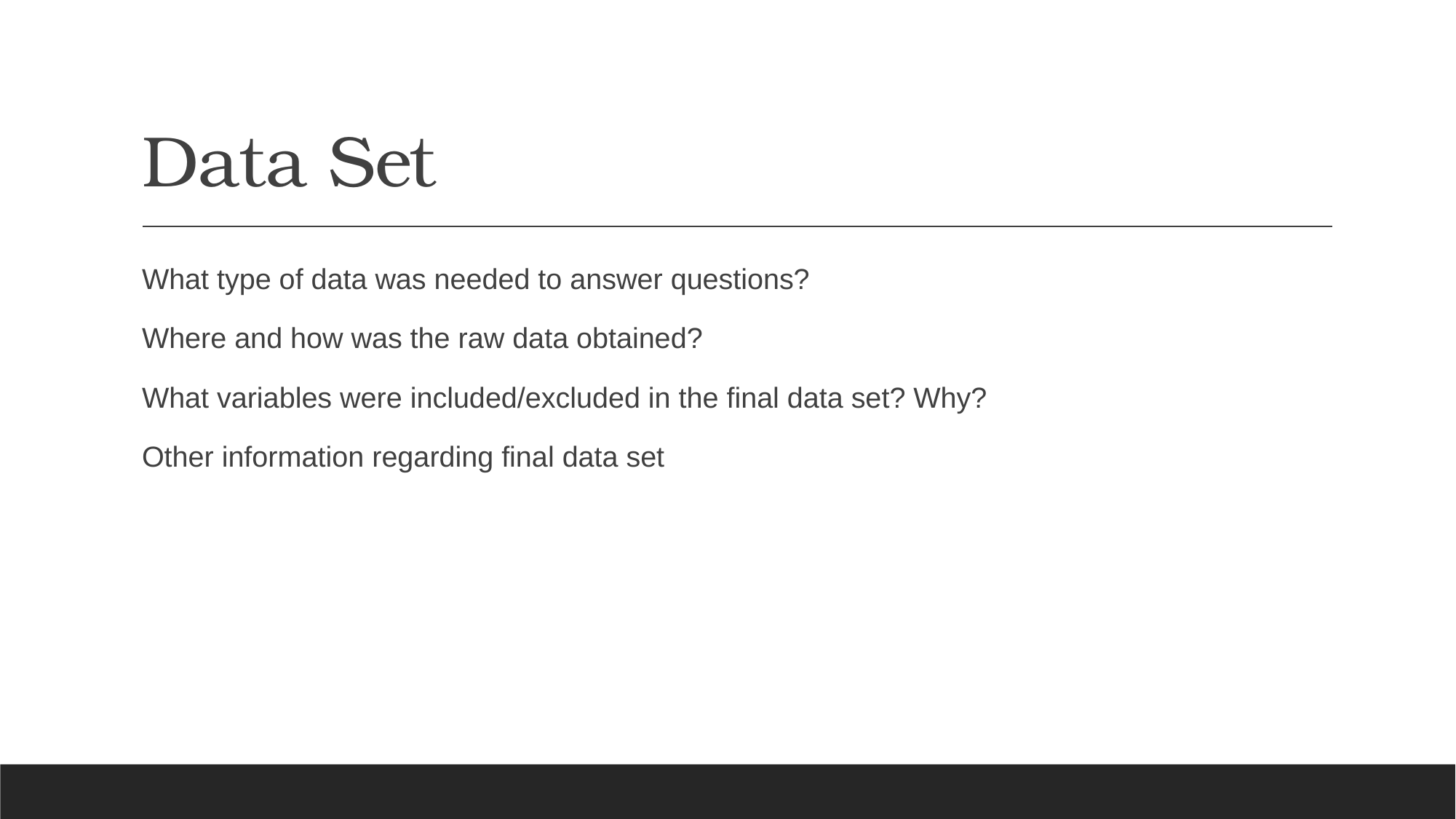

# Data Set
What type of data was needed to answer questions?
Where and how was the raw data obtained?
What variables were included/excluded in the final data set? Why?
Other information regarding final data set